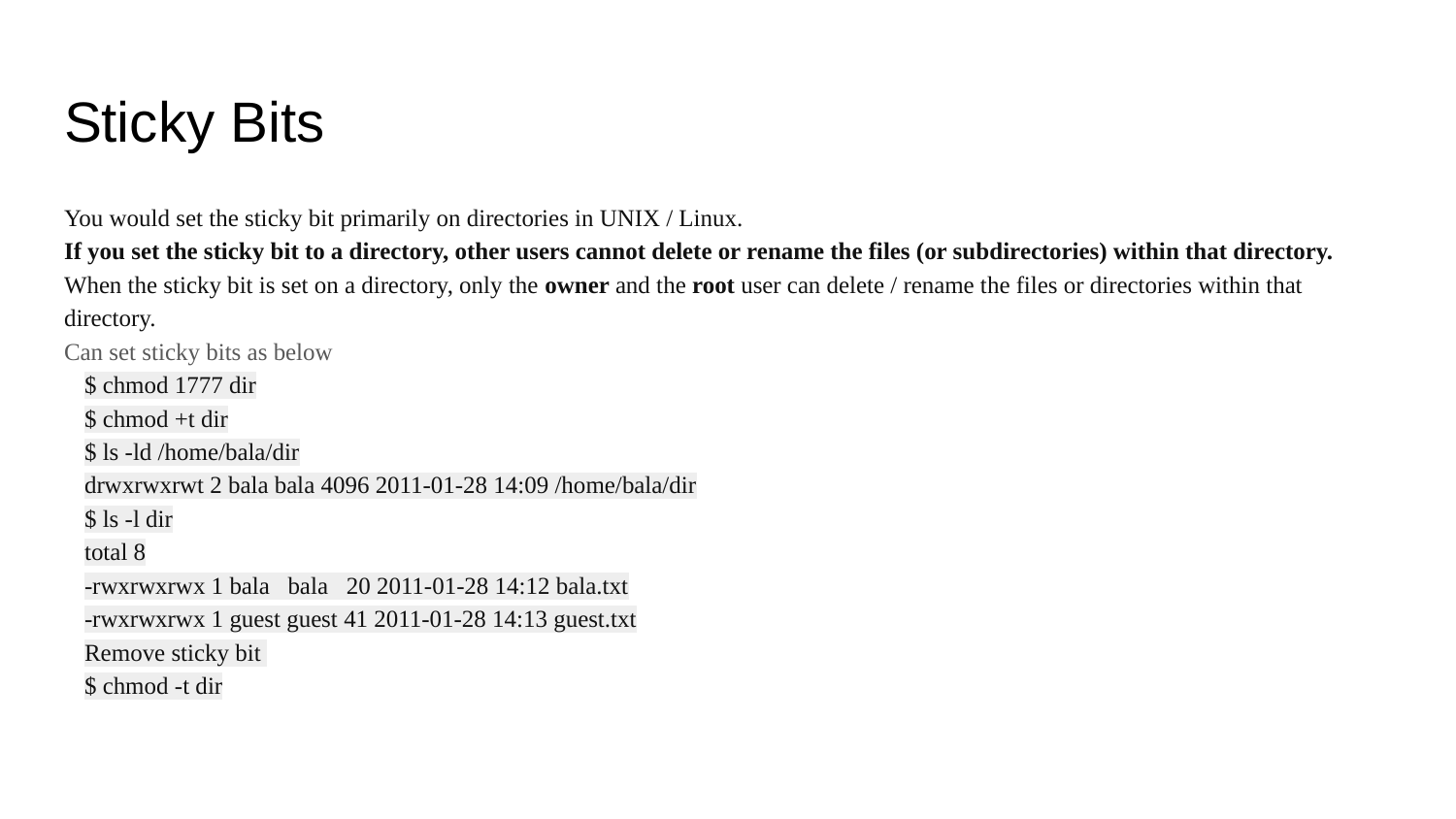

# Sticky Bits
You would set the sticky bit primarily on directories in UNIX / Linux.
If you set the sticky bit to a directory, other users cannot delete or rename the files (or subdirectories) within that directory.
When the sticky bit is set on a directory, only the owner and the root user can delete / rename the files or directories within that directory.
Can set sticky bits as below
$ chmod 1777 dir
$ chmod +t dir
$ ls -ld /home/bala/dir
drwxrwxrwt 2 bala bala 4096 2011-01-28 14:09 /home/bala/dir
$ ls -l dir
total 8
-rwxrwxrwx 1 bala   bala   20 2011-01-28 14:12 bala.txt
-rwxrwxrwx 1 guest guest 41 2011-01-28 14:13 guest.txt
Remove sticky bit
$ chmod -t dir